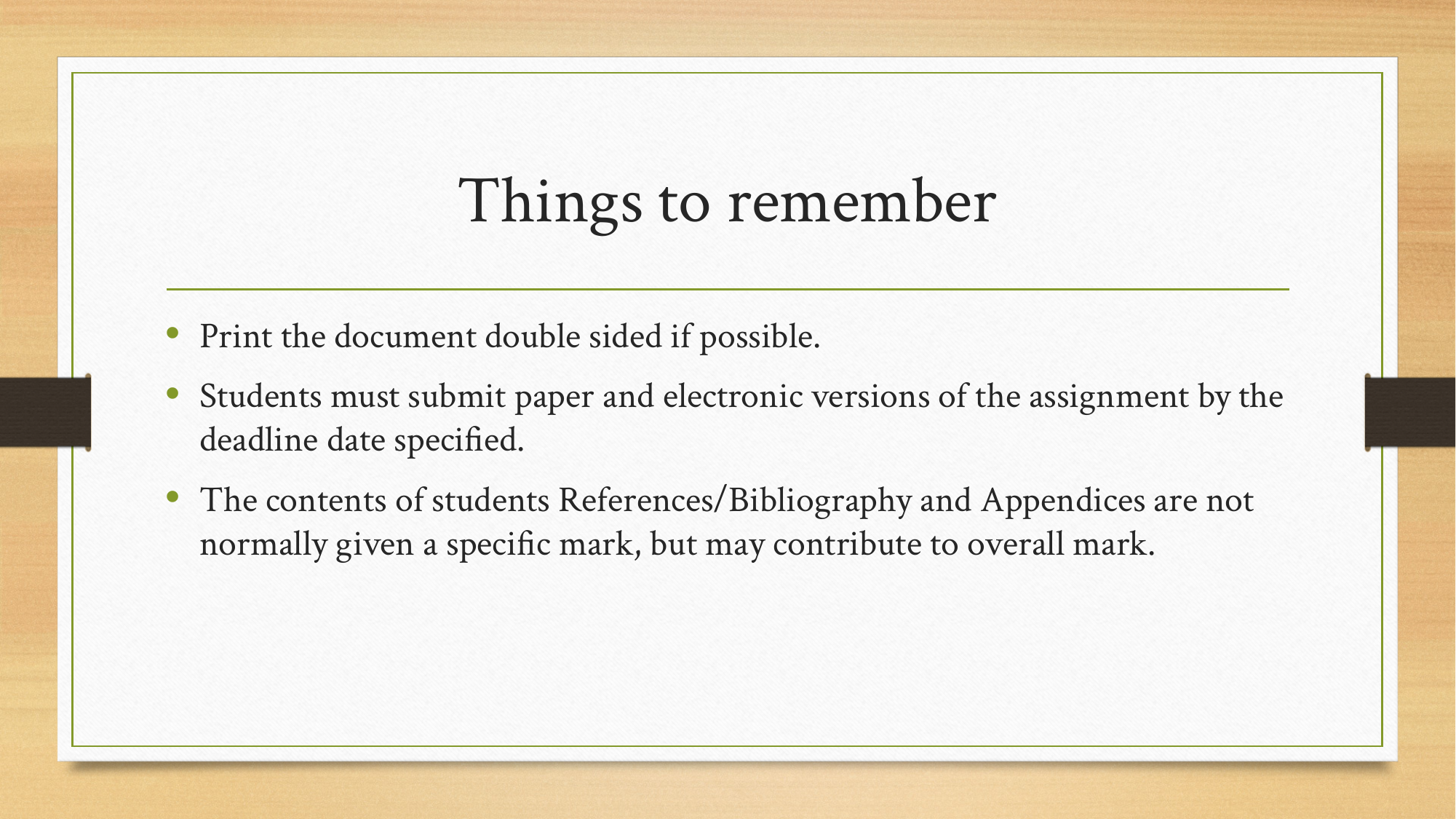

# Things to remember
Print the document double sided if possible.
Students must submit paper and electronic versions of the assignment by the deadline date specified.
The contents of students References/Bibliography and Appendices are not normally given a specific mark, but may contribute to overall mark.